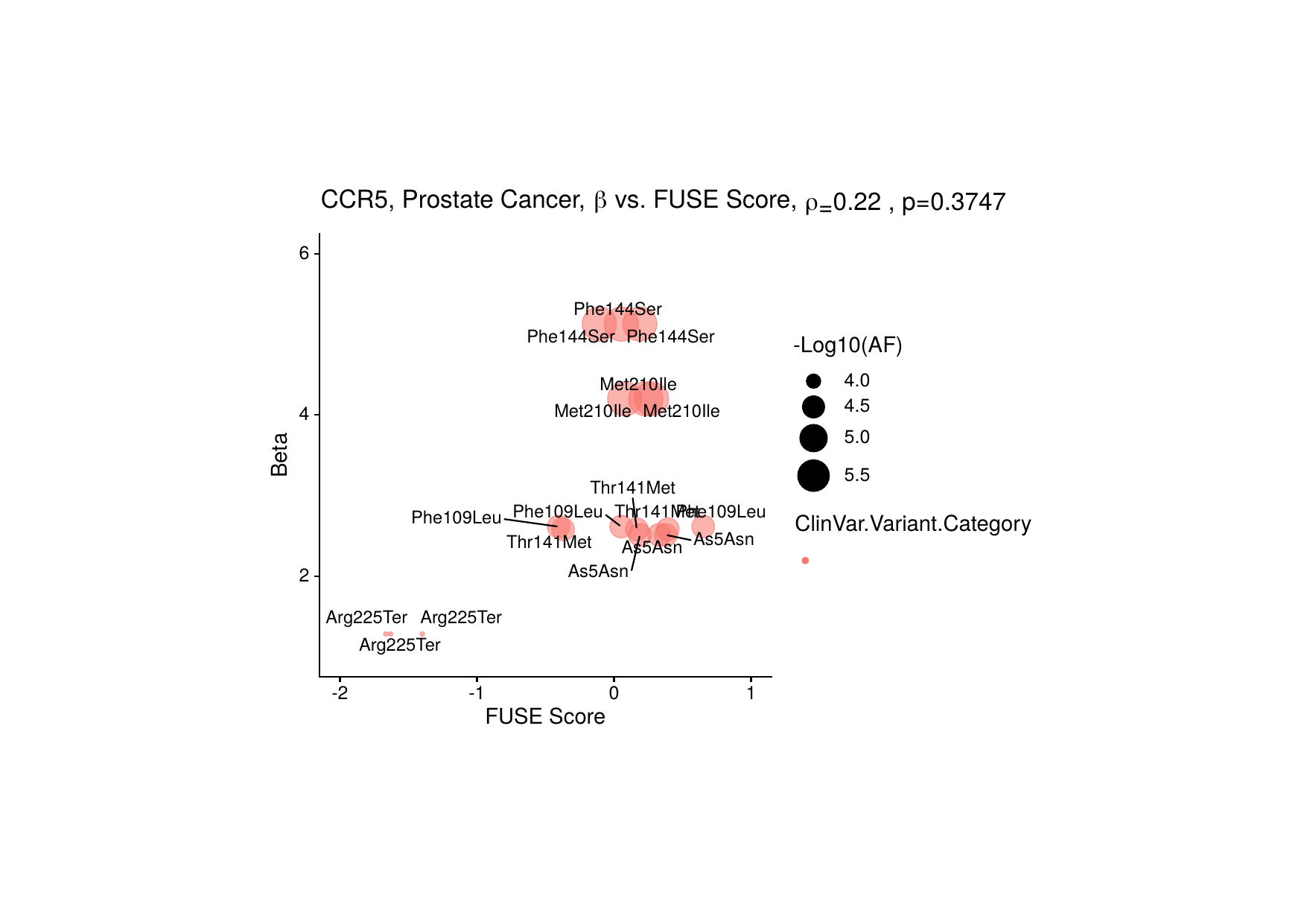

β
CCR5, Prostate Cancer,
 vs. FUSE Score,
 , p=
0.22
0.3747
ρ
=

6

Phe144Ser

Phe144Ser
Phe144Ser
-Log10(AF)

4.0
Met210Ile

4.5
Met210Ile
Met210Ile
4

5.0
Beta

5.5
Thr141Met

Phe109Leu
Phe109Leu
Thr141Met
Phe109Leu
ClinVar.Variant.Category

As5Asn

Thr141Met

As5Asn

As5Asn
2

Arg225Ter
Arg225Ter

Arg225Ter

0
-2
-1
1
FUSE Score